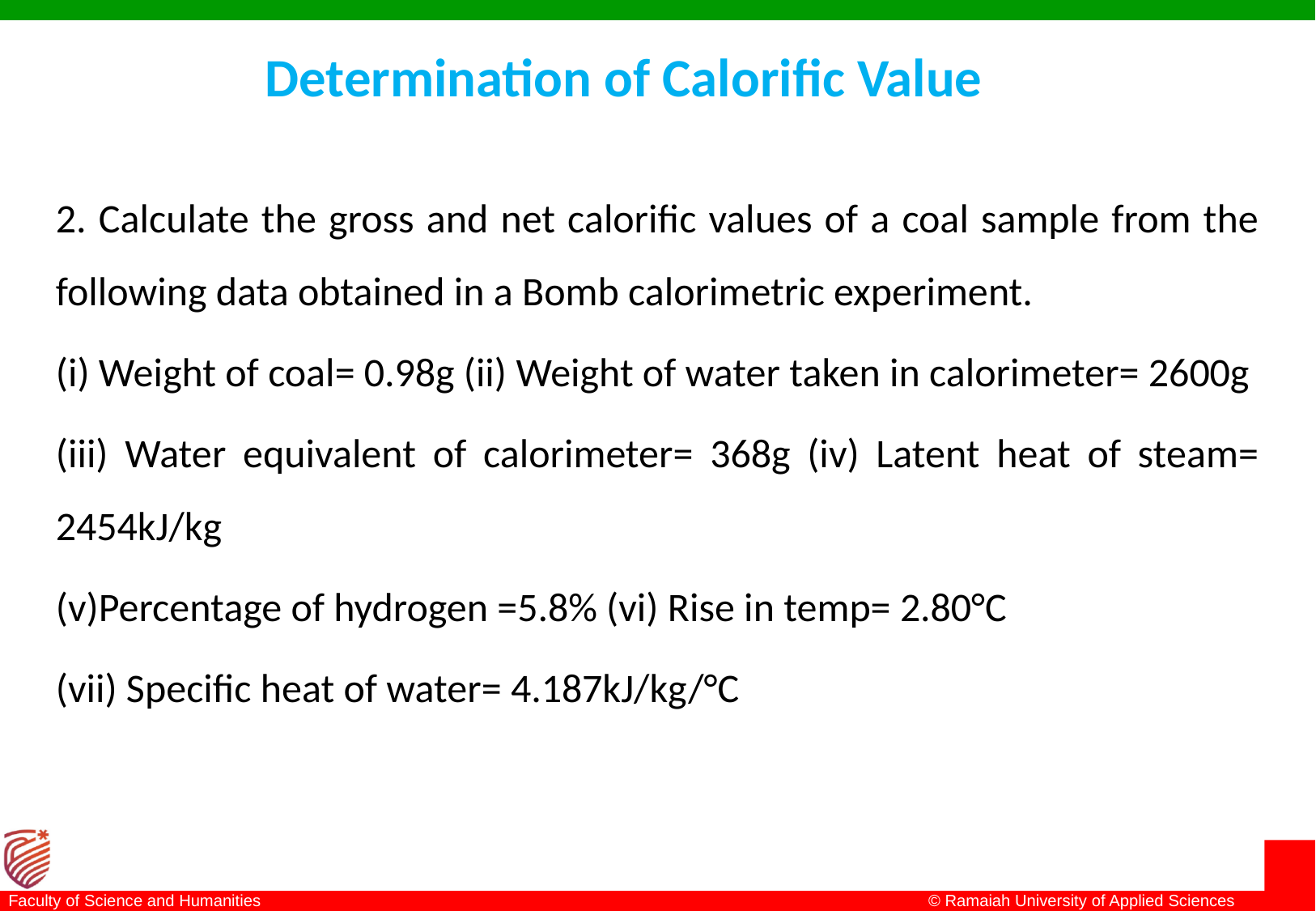

# Determination of Calorific Value
2. Calculate the gross and net calorific values of a coal sample from the following data obtained in a Bomb calorimetric experiment.
(i) Weight of coal= 0.98g (ii) Weight of water taken in calorimeter= 2600g
(iii) Water equivalent of calorimeter= 368g (iv) Latent heat of steam= 2454kJ/kg
(v)Percentage of hydrogen =5.8% (vi) Rise in temp= 2.80°C
(vii) Specific heat of water= 4.187kJ/kg/°C